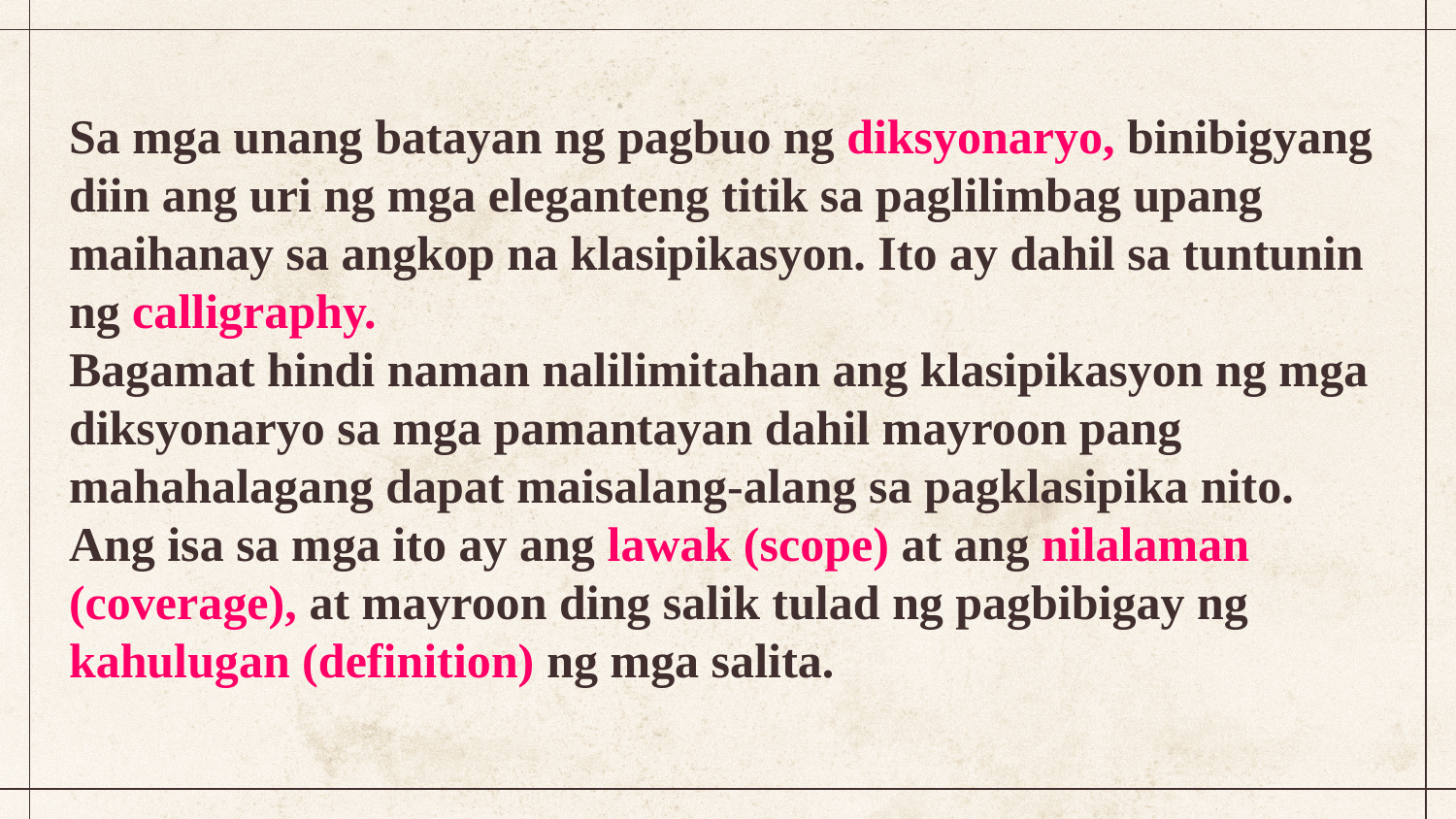

Sa mga unang batayan ng pagbuo ng diksyonaryo, binibigyang diin ang uri ng mga eleganteng titik sa paglilimbag upang maihanay sa angkop na klasipikasyon. Ito ay dahil sa tuntunin ng calligraphy.
Bagamat hindi naman nalilimitahan ang klasipikasyon ng mga diksyonaryo sa mga pamantayan dahil mayroon pang mahahalagang dapat maisalang-alang sa pagklasipika nito. Ang isa sa mga ito ay ang lawak (scope) at ang nilalaman (coverage), at mayroon ding salik tulad ng pagbibigay ng kahulugan (definition) ng mga salita.